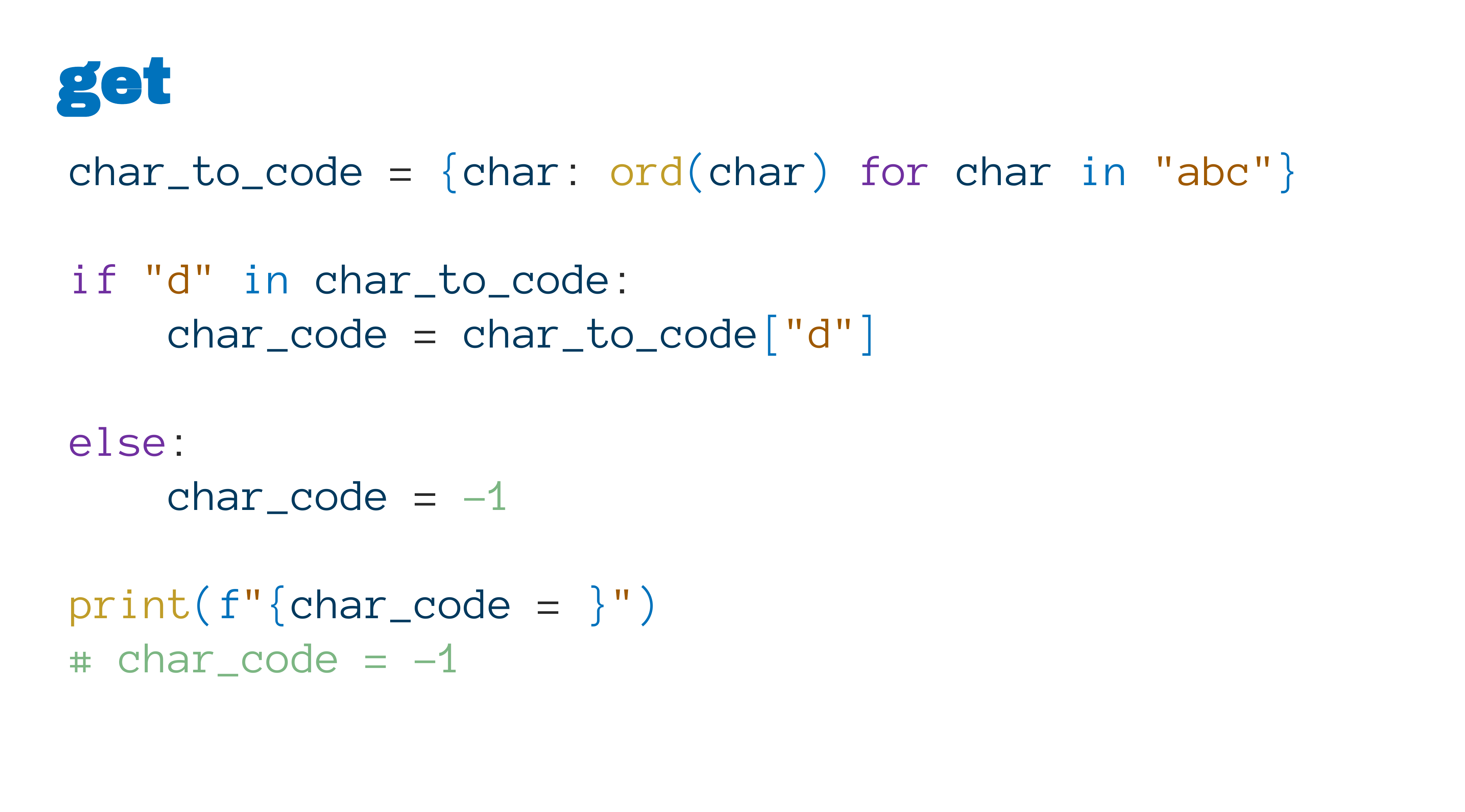

# get
char_to_code = {char: ord(char) for char in "abc"}

if "d" in char_to_code:
    char_code = char_to_code["d"]

else:
    char_code = -1

print(f"{char_code = }")
# char_code = -1
31